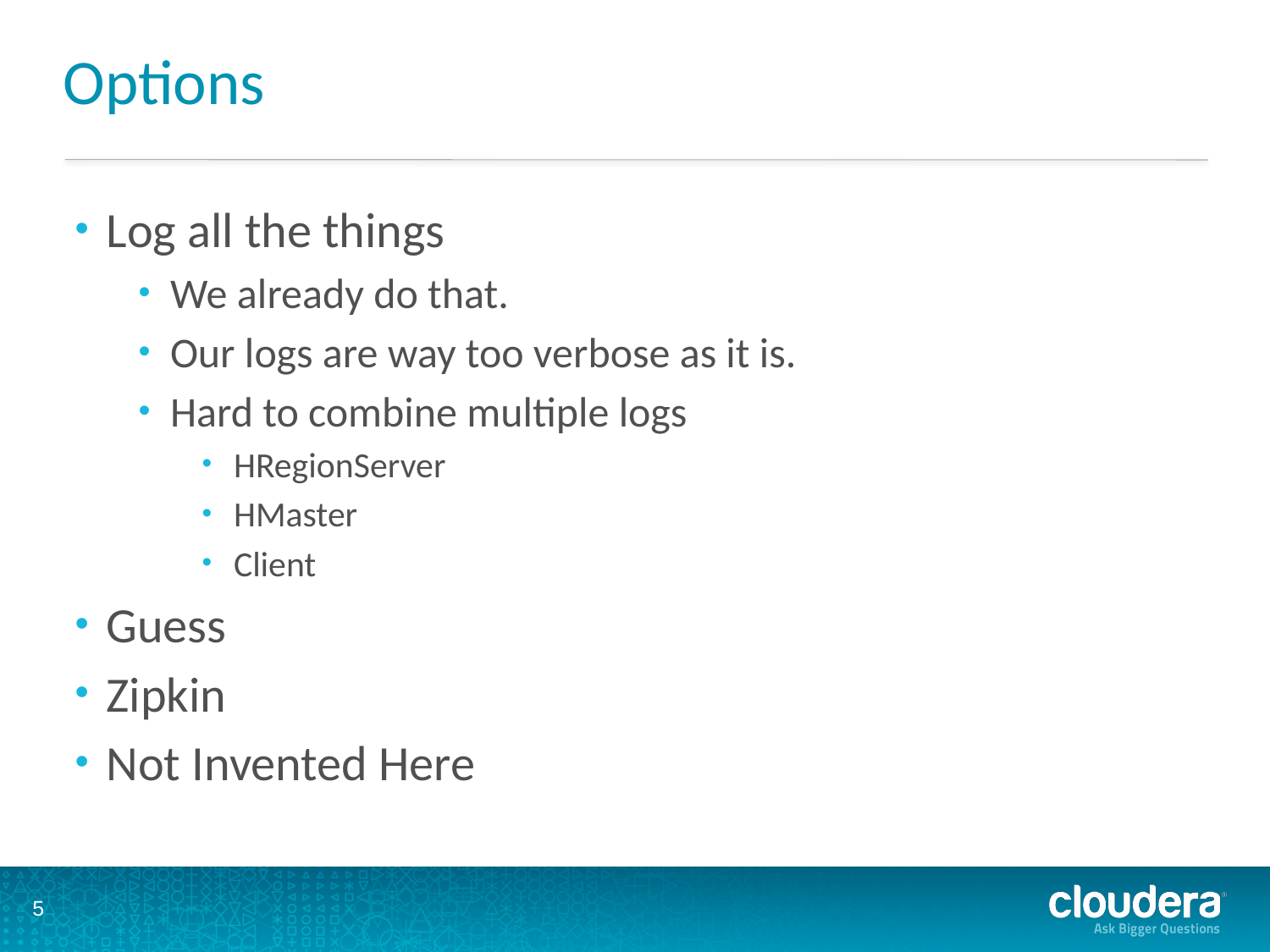

# Options
Log all the things
We already do that.
Our logs are way too verbose as it is.
Hard to combine multiple logs
HRegionServer
HMaster
Client
Guess
Zipkin
Not Invented Here
5